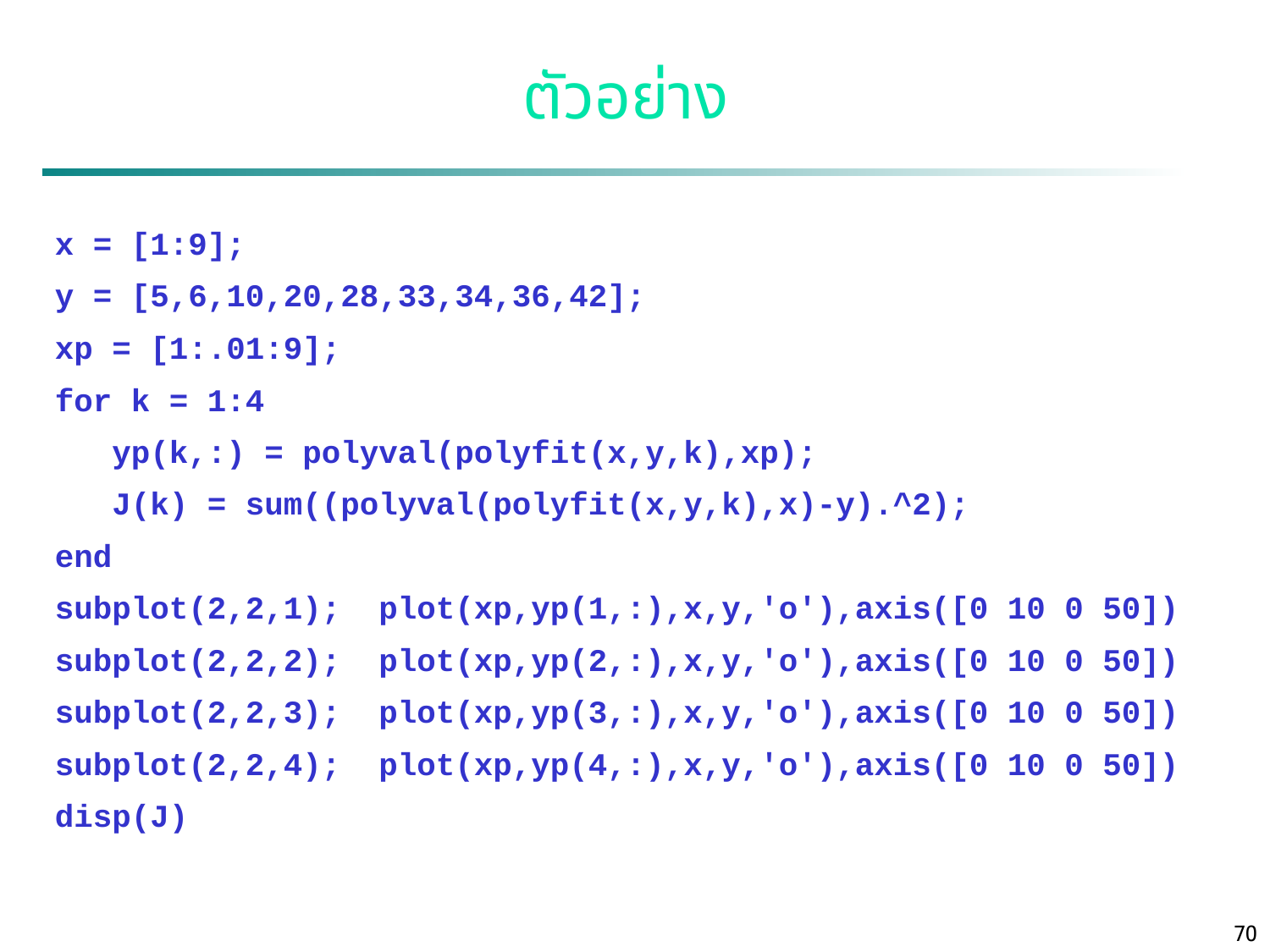

# ตัวอย่าง
x = [1:9];
y = [5,6,10,20,28,33,34,36,42];
xp = [1:.01:9];
for k = 1:4
   yp(k,:) = polyval(polyfit(x,y,k),xp);
   J(k) = sum((polyval(polyfit(x,y,k),x)-y).^2);
end
subplot(2,2,1);  plot(xp,yp(1,:),x,y,'o'),axis([0 10 0 50])
subplot(2,2,2);  plot(xp,yp(2,:),x,y,'o'),axis([0 10 0 50])
subplot(2,2,3);  plot(xp,yp(3,:),x,y,'o'),axis([0 10 0 50])
subplot(2,2,4);  plot(xp,yp(4,:),x,y,'o'),axis([0 10 0 50])
disp(J)
70